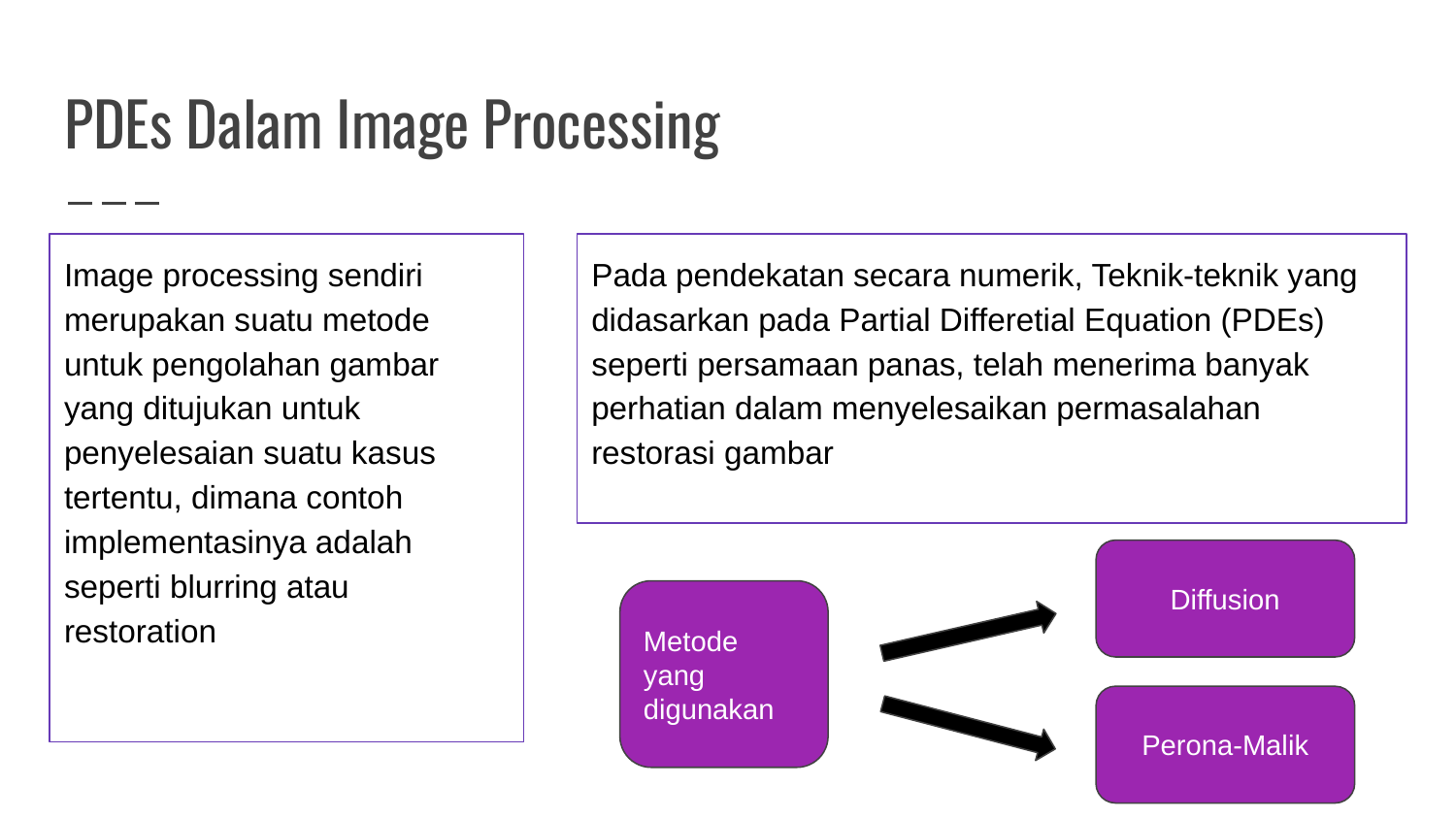

# PDEs Dalam Image Processing
Image processing sendiri merupakan suatu metode untuk pengolahan gambar yang ditujukan untuk penyelesaian suatu kasus tertentu, dimana contoh implementasinya adalah seperti blurring atau restoration
Pada pendekatan secara numerik, Teknik-teknik yang didasarkan pada Partial Differetial Equation (PDEs) seperti persamaan panas, telah menerima banyak perhatian dalam menyelesaikan permasalahan restorasi gambar
Diffusion
Metode yang digunakan

Perona-Malik